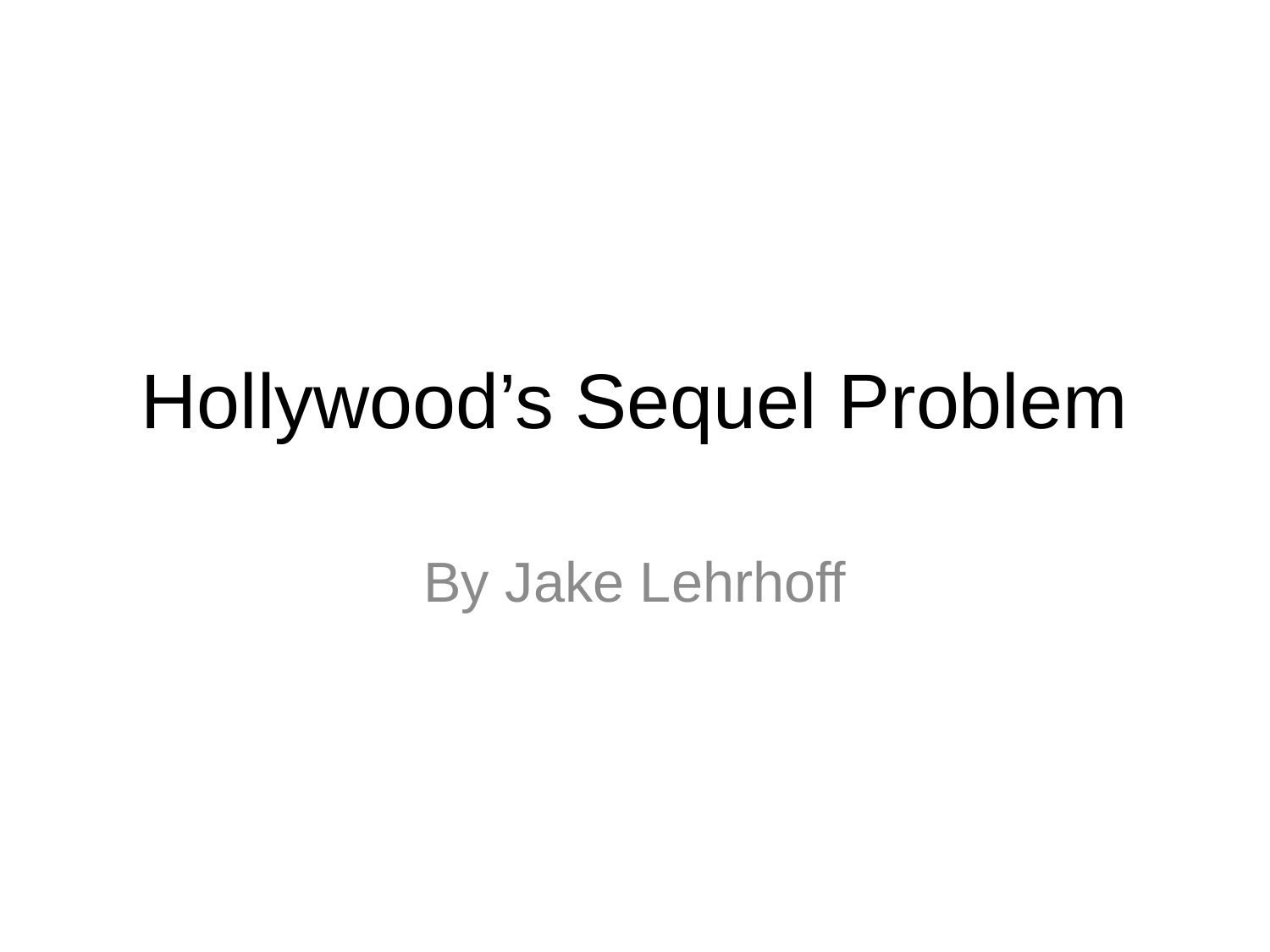

# Hollywood’s Sequel Problem
By Jake Lehrhoff